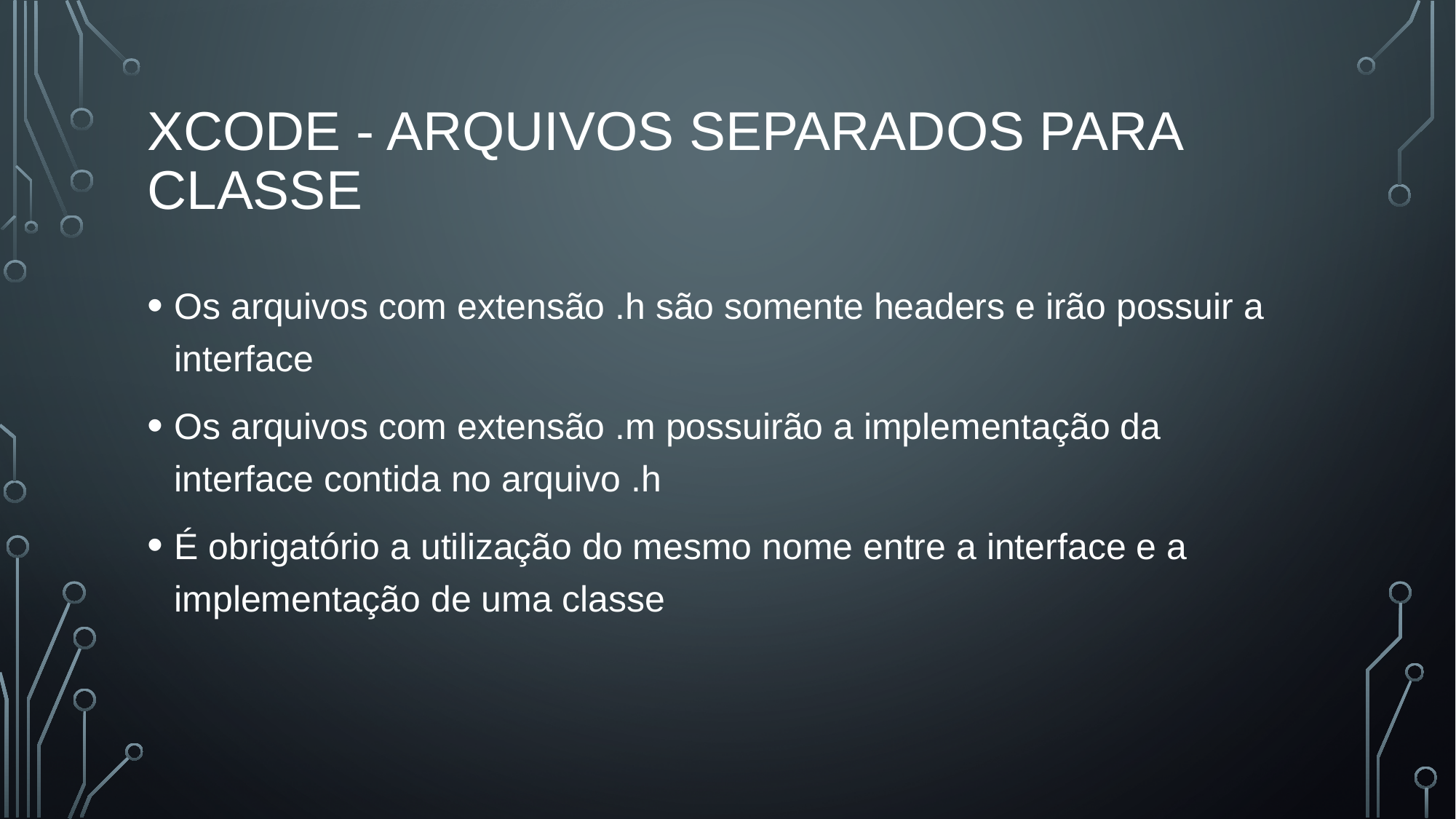

# Xcode - arquivos separados para classe
Os arquivos com extensão .h são somente headers e irão possuir a interface
Os arquivos com extensão .m possuirão a implementação da interface contida no arquivo .h
É obrigatório a utilização do mesmo nome entre a interface e a implementação de uma classe